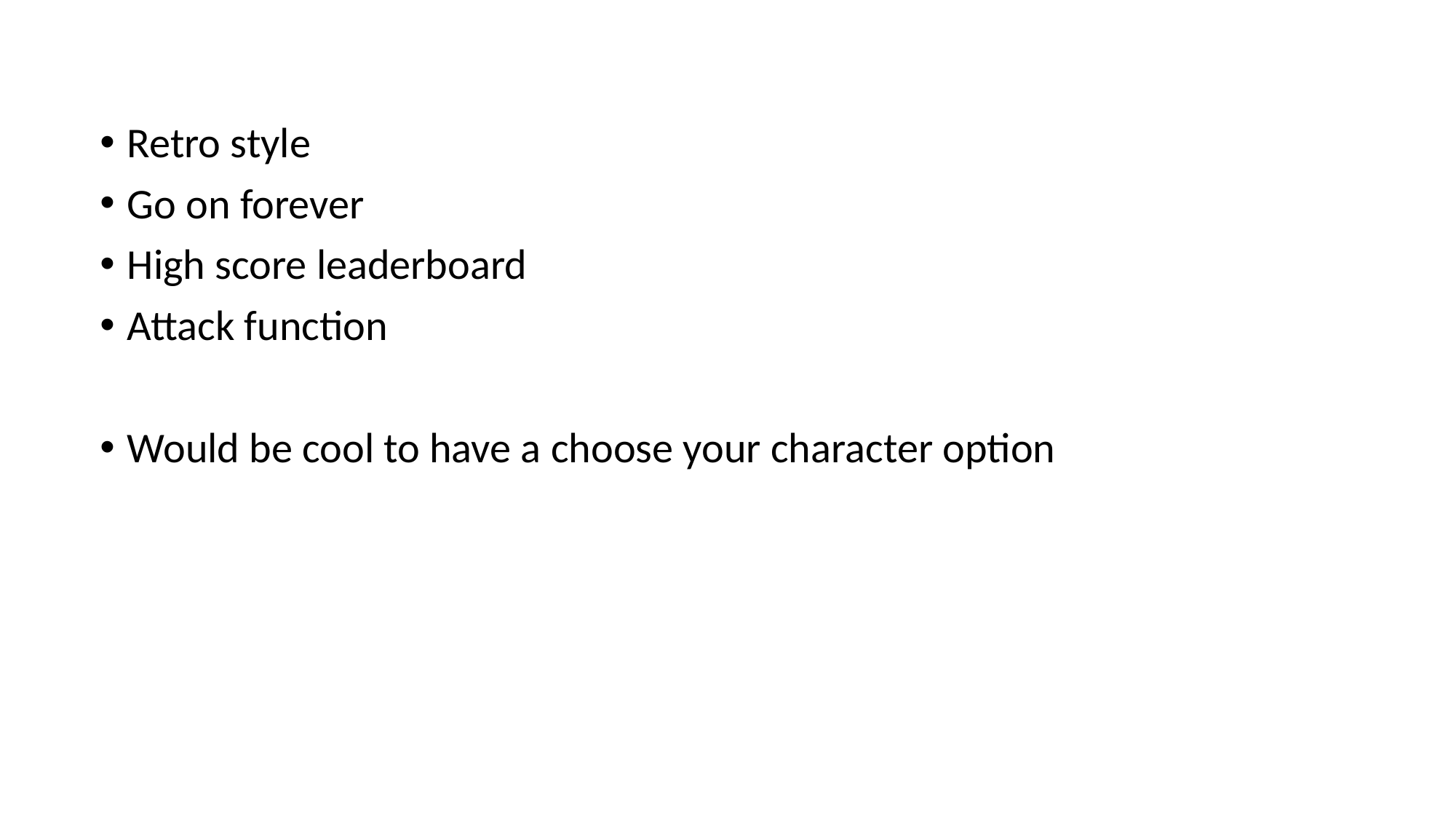

Retro style
Go on forever
High score leaderboard
Attack function

Would be cool to have a choose your character option